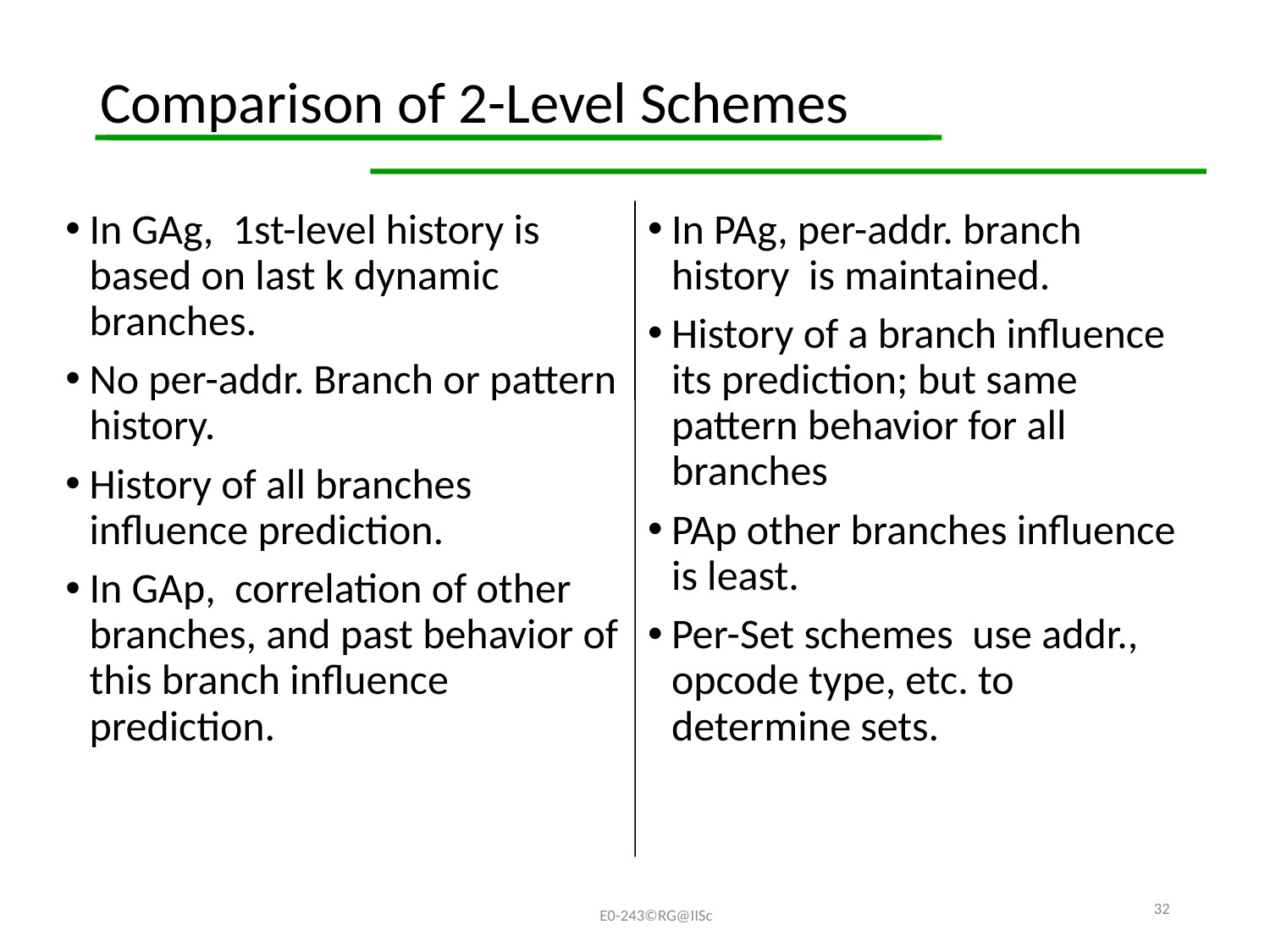

# Comparison of 2-Level Schemes
In GAg,  1st-level history is based on last k dynamic branches.
No per-addr. Branch or pattern history.
History of all branches influence prediction.
In GAp,  correlation of other branches, and past behavior of this branch influence prediction.
In PAg, per-addr. branch history  is maintained.
History of a branch influence its prediction; but same pattern behavior for all branches
PAp other branches influence is least.
Per-Set schemes  use addr., opcode type, etc. to determine sets.

32
E0-243©RG@IISc